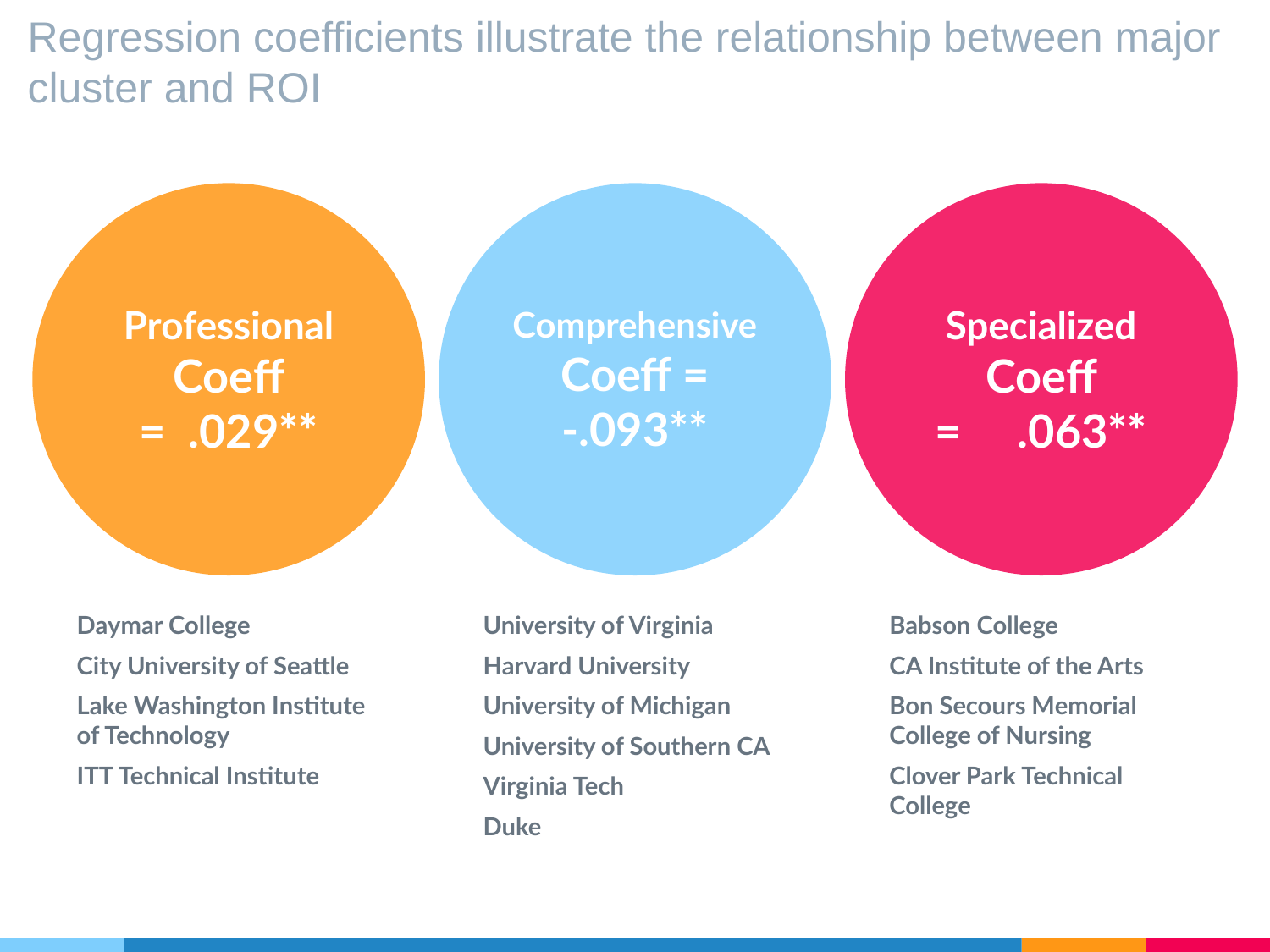

Regression coefficients illustrate the relationship between major cluster and ROI
Professional
Coeff =  .029**

Comprehensive
Coeff = -.093**

Specialized
Coeff =     .063**
Daymar College
City University of Seattle
Lake Washington Institute of Technology
ITT Technical Institute

University of Virginia
Harvard University
University of Michigan
University of Southern CA
Virginia Tech
Duke

Babson College
CA Institute of the Arts
Bon Secours Memorial College of Nursing
Clover Park Technical College